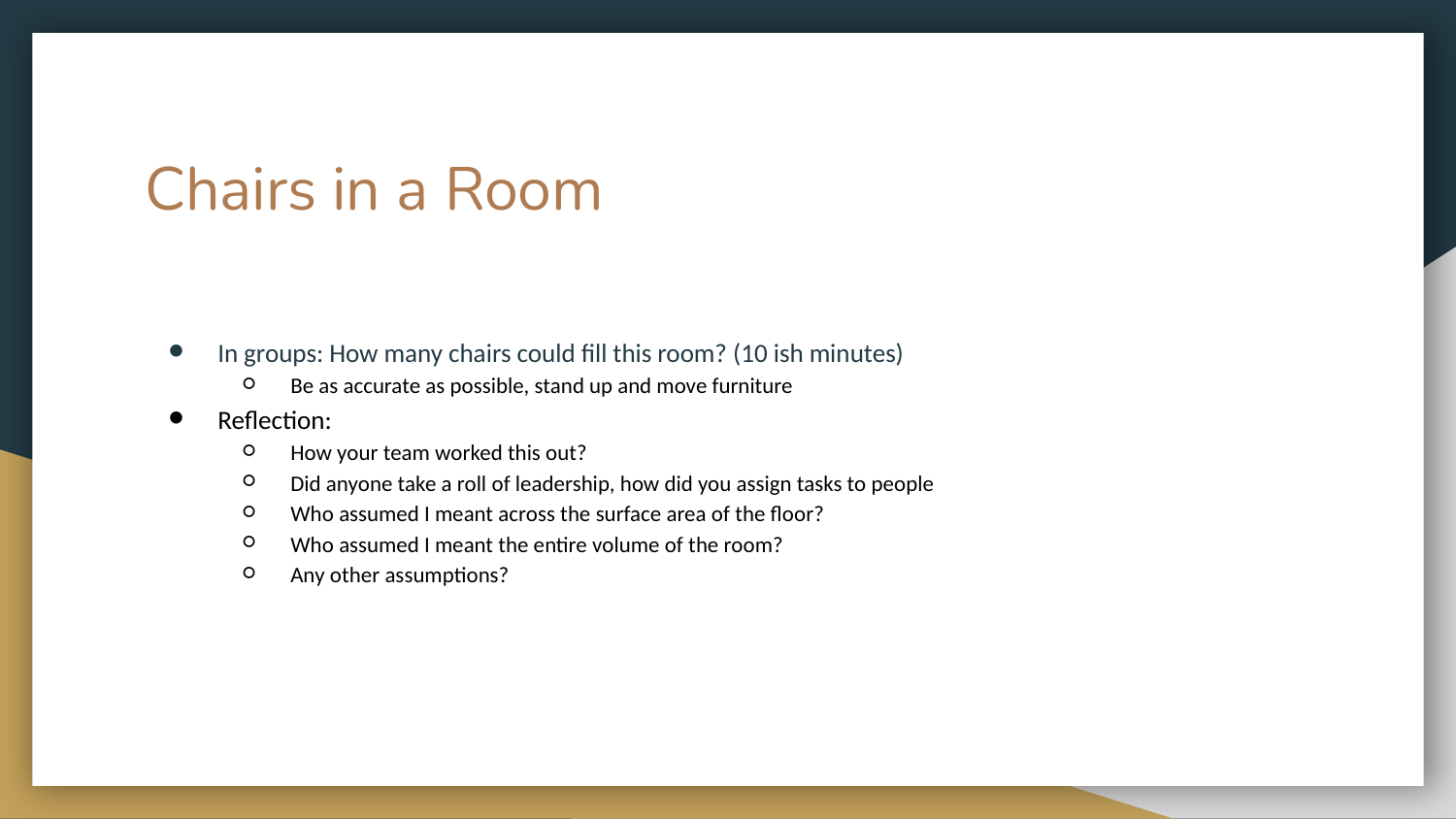

# Chairs in a Room
In groups: How many chairs could fill this room? (10 ish minutes)
Be as accurate as possible, stand up and move furniture
Reflection:
How your team worked this out?
Did anyone take a roll of leadership, how did you assign tasks to people
Who assumed I meant across the surface area of the floor?
Who assumed I meant the entire volume of the room?
Any other assumptions?